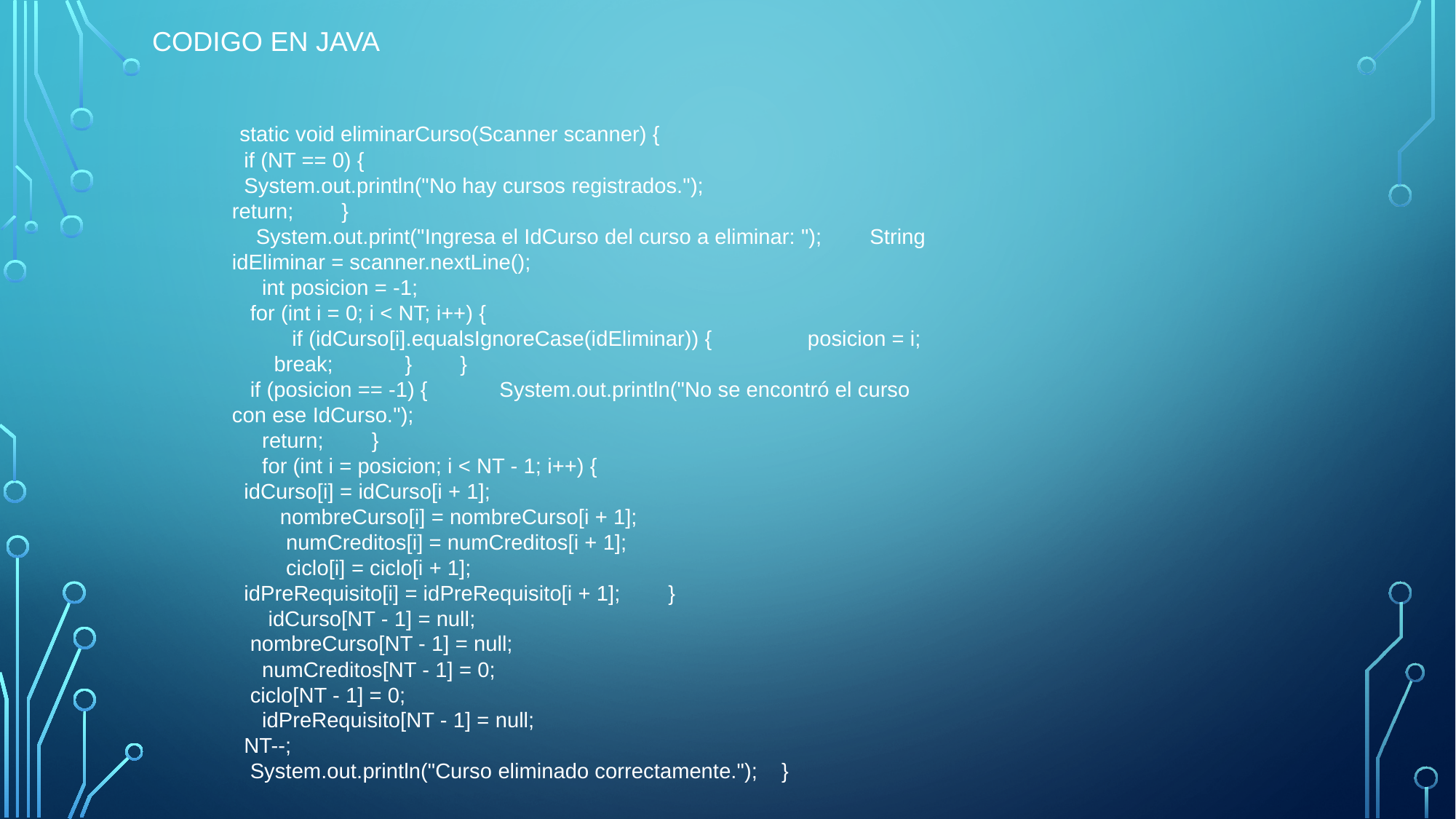

CODIGO EN JAVA
 static void eliminarCurso(Scanner scanner) {
  if (NT == 0) {
  System.out.println("No hay cursos registrados.");
return;        }
    System.out.print("Ingresa el IdCurso del curso a eliminar: ");        String idEliminar = scanner.nextLine();
     int posicion = -1;
   for (int i = 0; i < NT; i++) {
          if (idCurso[i].equalsIgnoreCase(idEliminar)) {                posicion = i;
       break;            }        }
   if (posicion == -1) {            System.out.println("No se encontró el curso con ese IdCurso.");
     return;        }
     for (int i = posicion; i < NT - 1; i++) {
  idCurso[i] = idCurso[i + 1];
        nombreCurso[i] = nombreCurso[i + 1];
         numCreditos[i] = numCreditos[i + 1];
         ciclo[i] = ciclo[i + 1];
  idPreRequisito[i] = idPreRequisito[i + 1];        }
      idCurso[NT - 1] = null;
   nombreCurso[NT - 1] = null;
     numCreditos[NT - 1] = 0;
   ciclo[NT - 1] = 0;
     idPreRequisito[NT - 1] = null;
  NT--;
   System.out.println("Curso eliminado correctamente.");    }